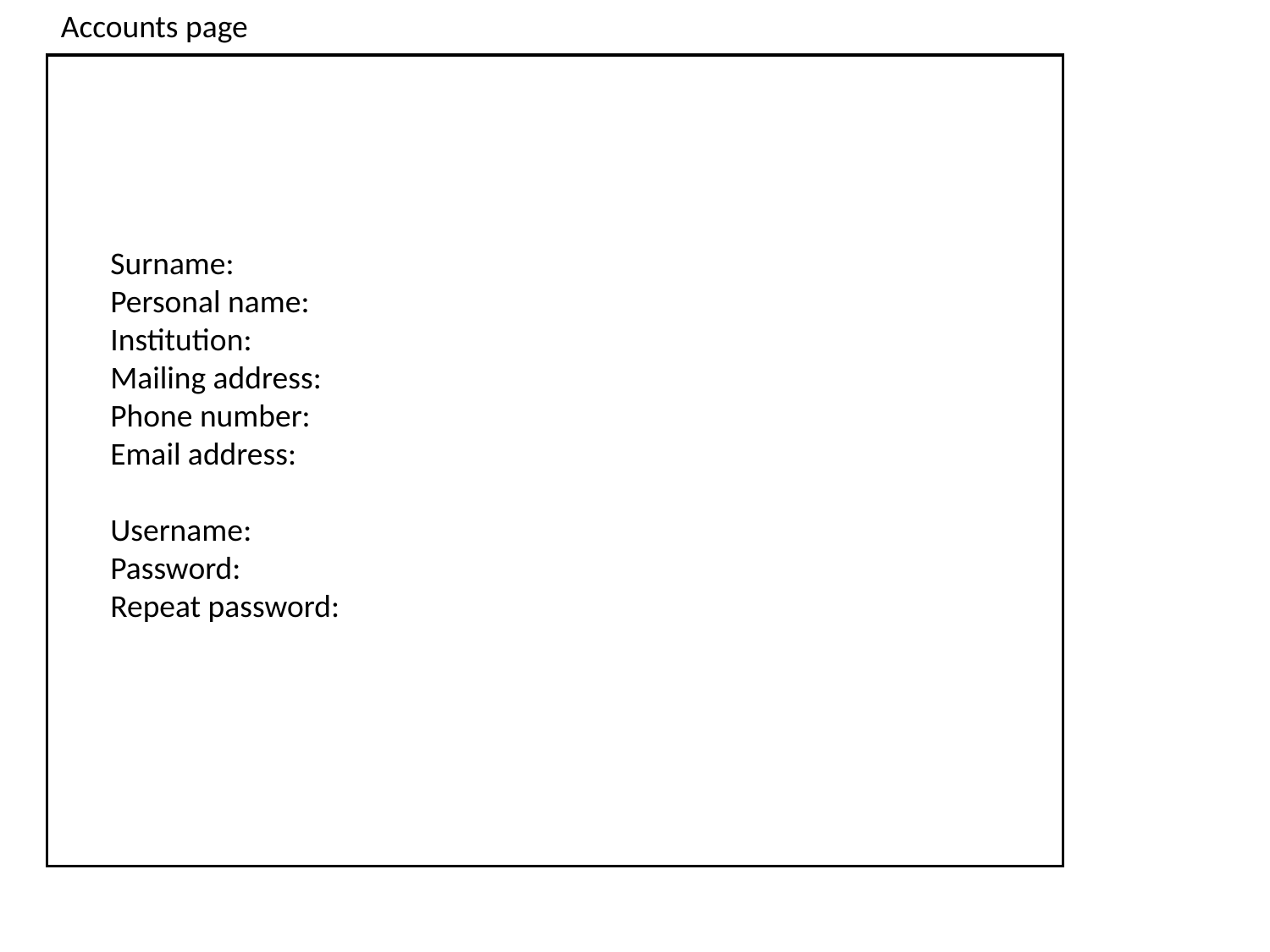

Accounts page

Surname:
Personal name:
Institution:
Mailing address:
Phone number:
Email address:

Username:
Password:
Repeat password: